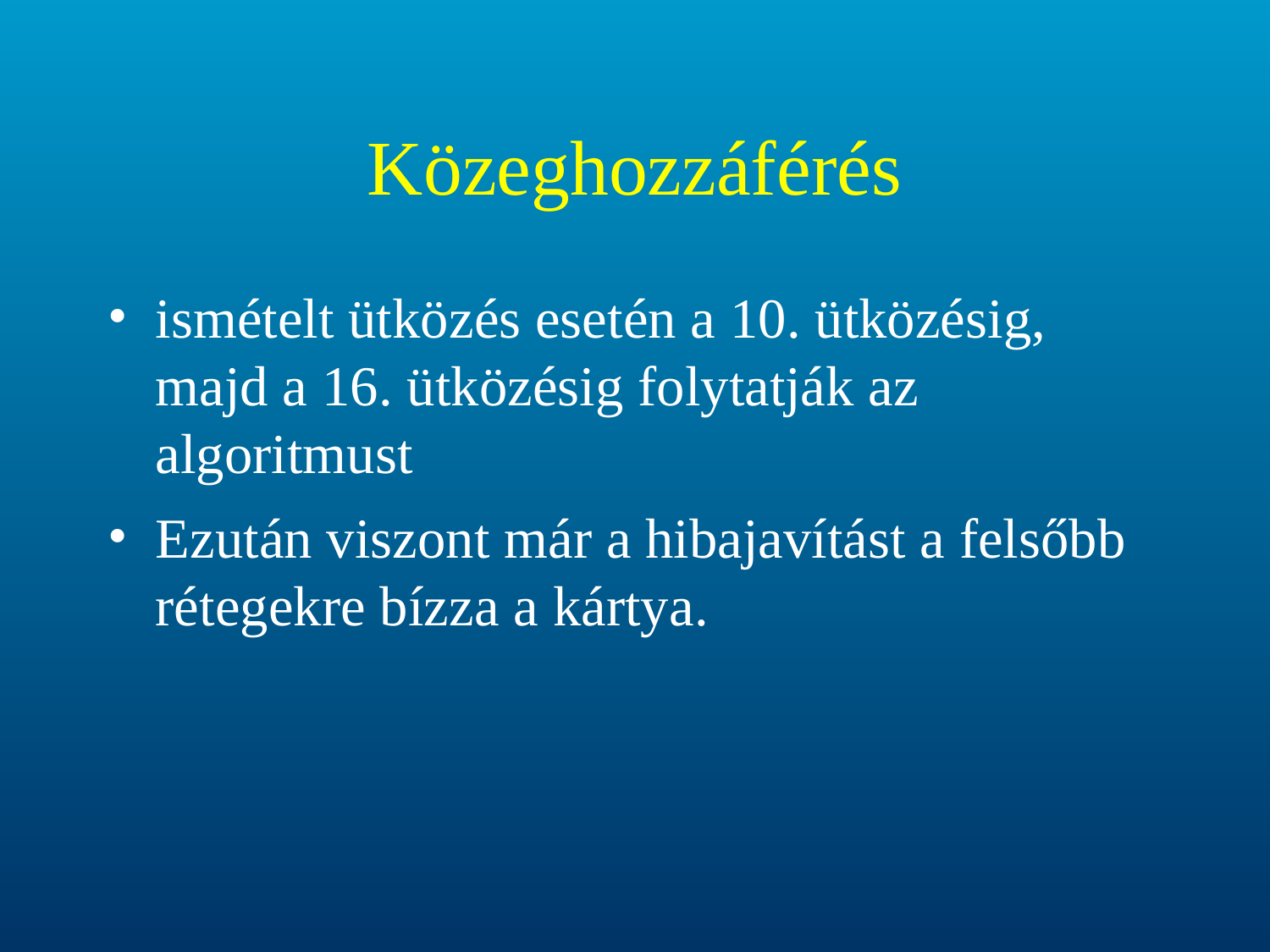

# Közeghozzáférés
ismételt ütközés esetén a 10. ütközésig, majd a 16. ütközésig folytatják az algoritmust
Ezután viszont már a hibajavítást a felsőbb rétegekre bízza a kártya.